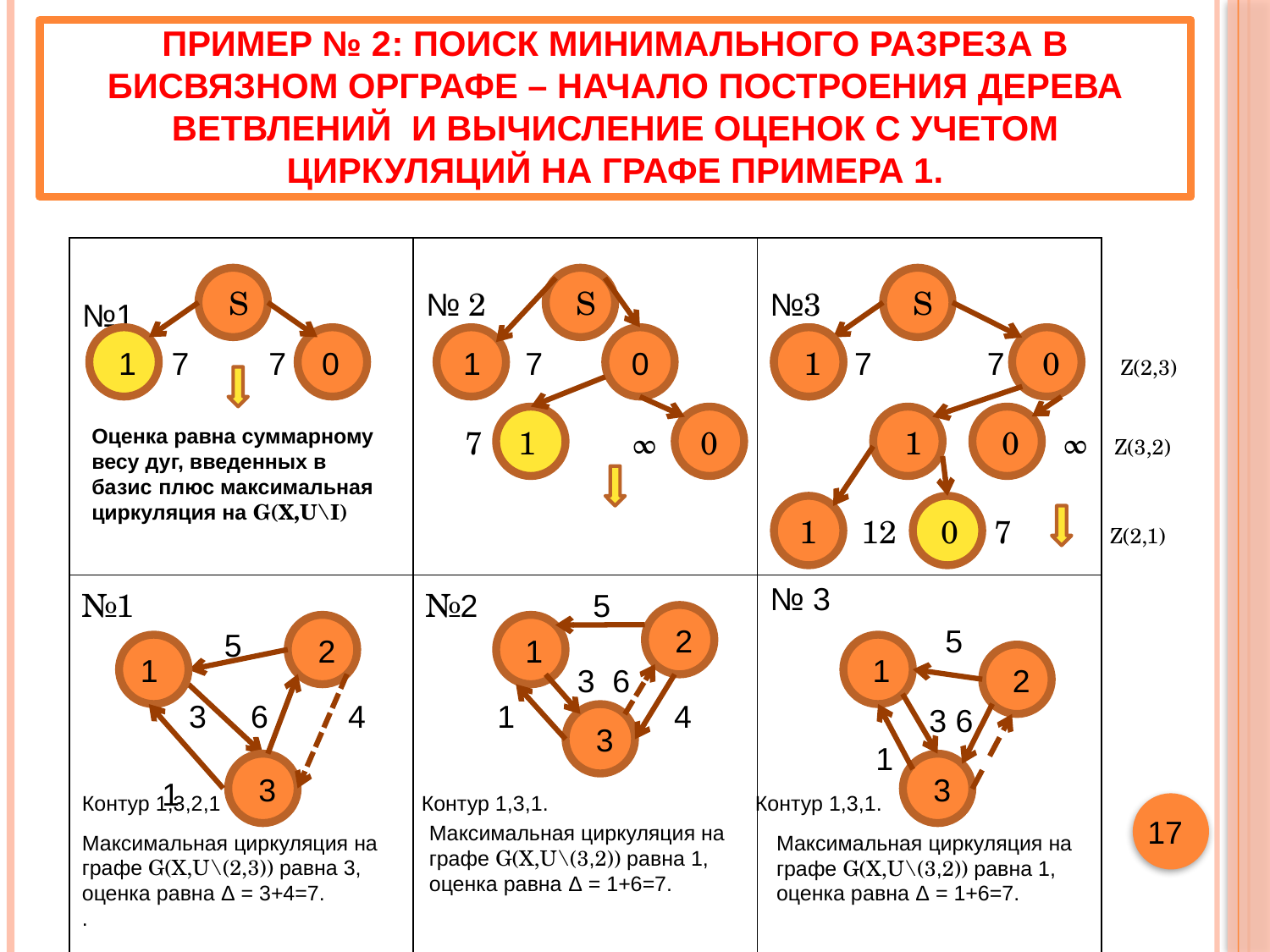

# ПРИМЕР № 2: ПОИСК МИНИМАЛЬНОГО РАЗРЕЗА В БИСВЯЗНОМ ОРГРАФЕ – НАЧАЛО ПОСТРОЕНИЯ ДЕРЕВА ВЕТВЛЕНИЙ  И ВЫЧИСЛЕНИЕ ОЦЕНОК С УЧЕТОМ ЦИРКУЛЯЦИЙ НА ГРАФЕ ПРИМЕРА 1.
| №1 S | № 2 S | №3 S |
| --- | --- | --- |
| №1 5 3 6 4 1 | №2 5 3 6 1 4 | № 3 |

  S
  S
  S

   1    7         7    0              1     7          0               11    7             7    0       Z(2,3)
  1
  0

Оценка равна суммарному весу дуг, введенных в базис плюс максимальная циркуляция на G(X,U\I)
   7    1           ∞     0                     1         0     ∞   Z(3,2)

      1     12     0    7           Z(2,1)

  2
5
  2
   1

 1
   1

  2
      3 6
1

  3

  3
  3
Контур 1,3,2,1                                  Контур 1,3,1.                                   Контур 1,3,1.
17
Максимальная циркуляция на графе G(X,U\(3,2)) равна 1, оценка равна Δ = 1+6=7.
Максимальная циркуляция на графе G(X,U\(2,3)) равна 3, оценка равна Δ = 3+4=7.
.
Максимальная циркуляция на графе G(X,U\(3,2)) равна 1, оценка равна Δ = 1+6=7.